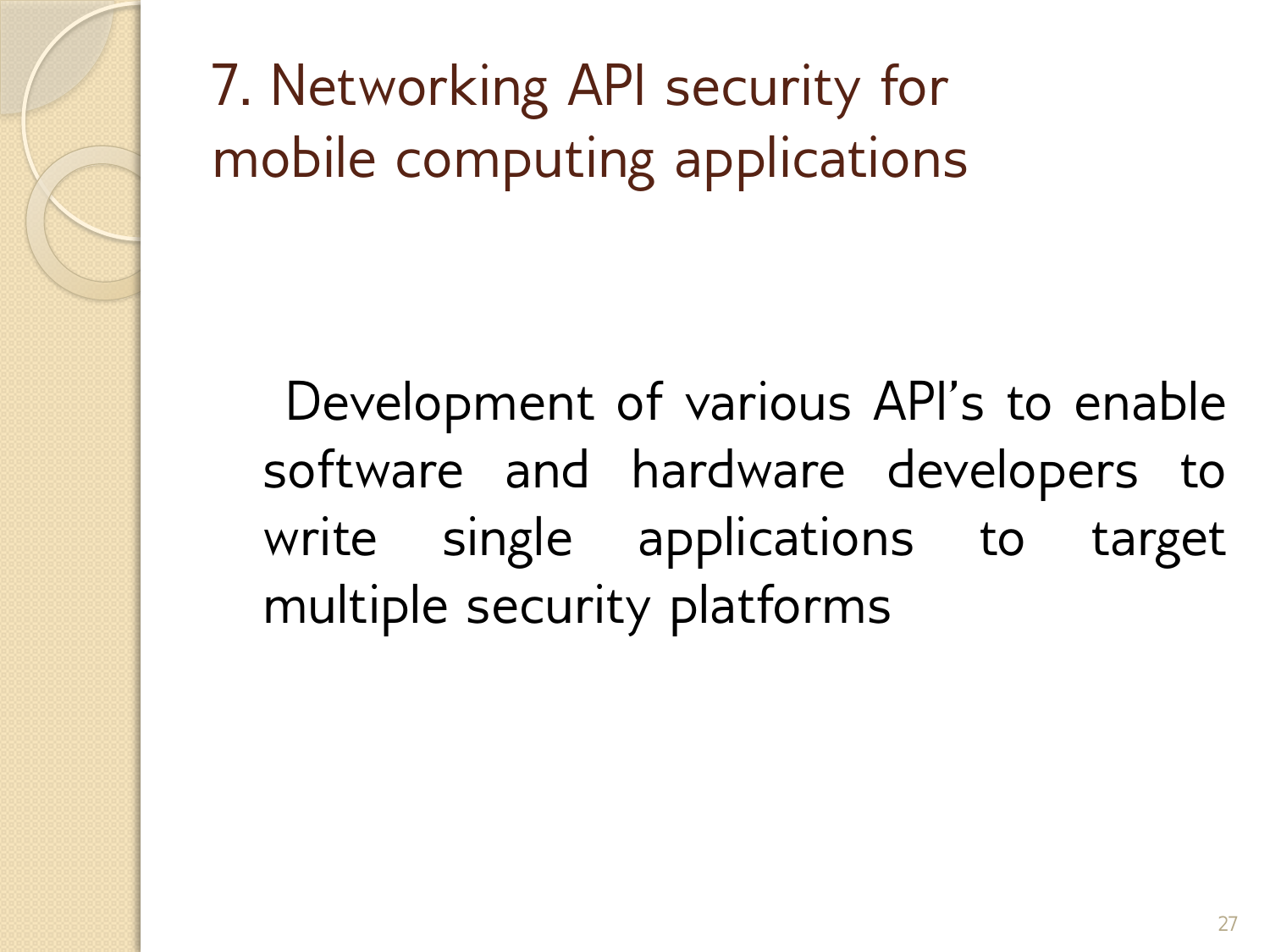

# 7. Networking API security for                mobile computing applications

   Development of various API’s to enable software and hardware developers to write single applications to target multiple security platforms
27